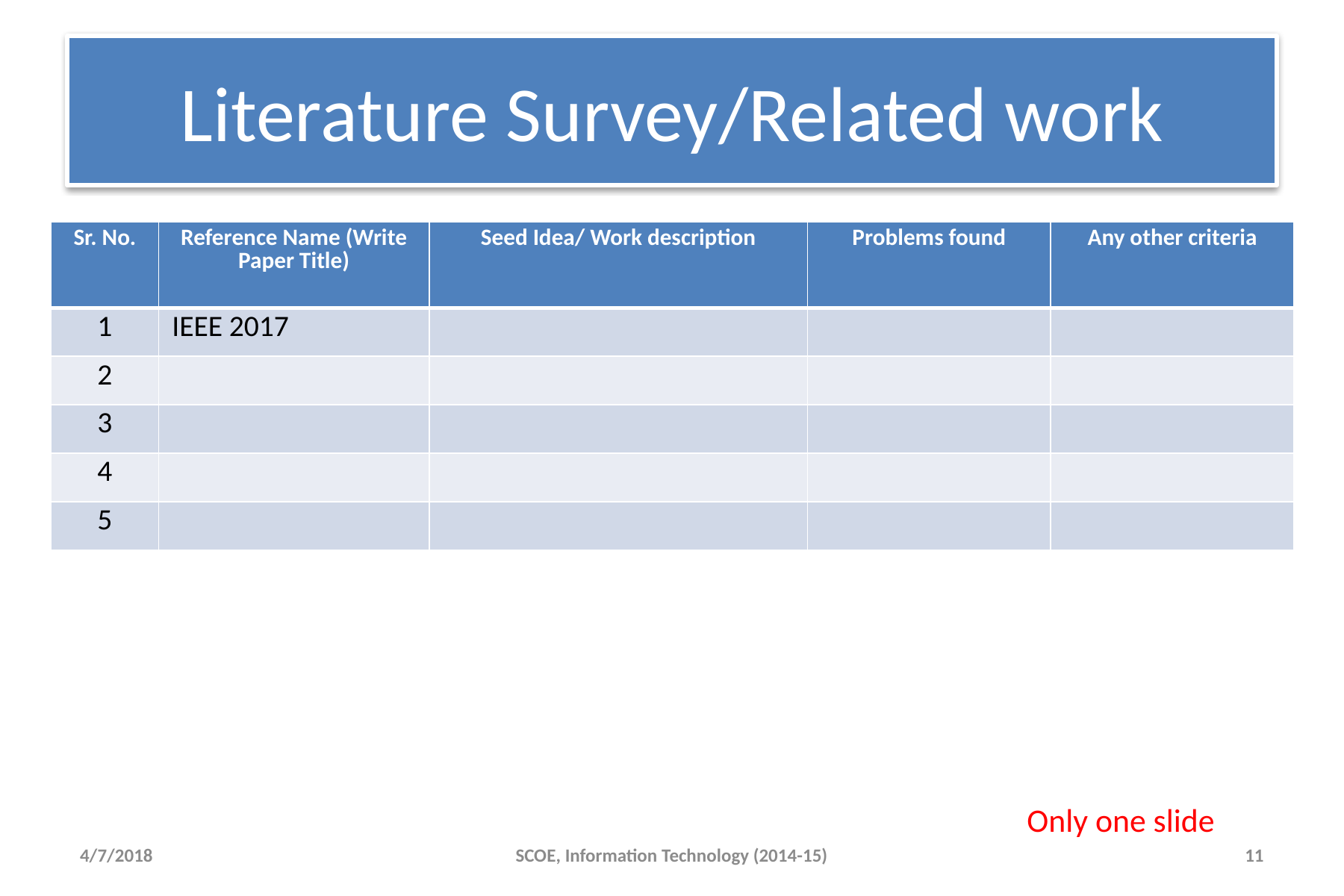

# Literature Survey/Related work
Minimum FIVE references should be there from literature.
| Sr. No. | Reference Name (Write Paper Title) | Seed Idea/ Work description | Problems found | Any other criteria |
| --- | --- | --- | --- | --- |
| 1 | IEEE 2017 |  |  |  |
| 2 |  |  |  |  |
| 3 |  |  |  |  |
| 4 |  |  |  |  |
| 5 |  |  |  |  |
Only one slide
4/7/2018
SCOE, Information Technology (2014-15)
11